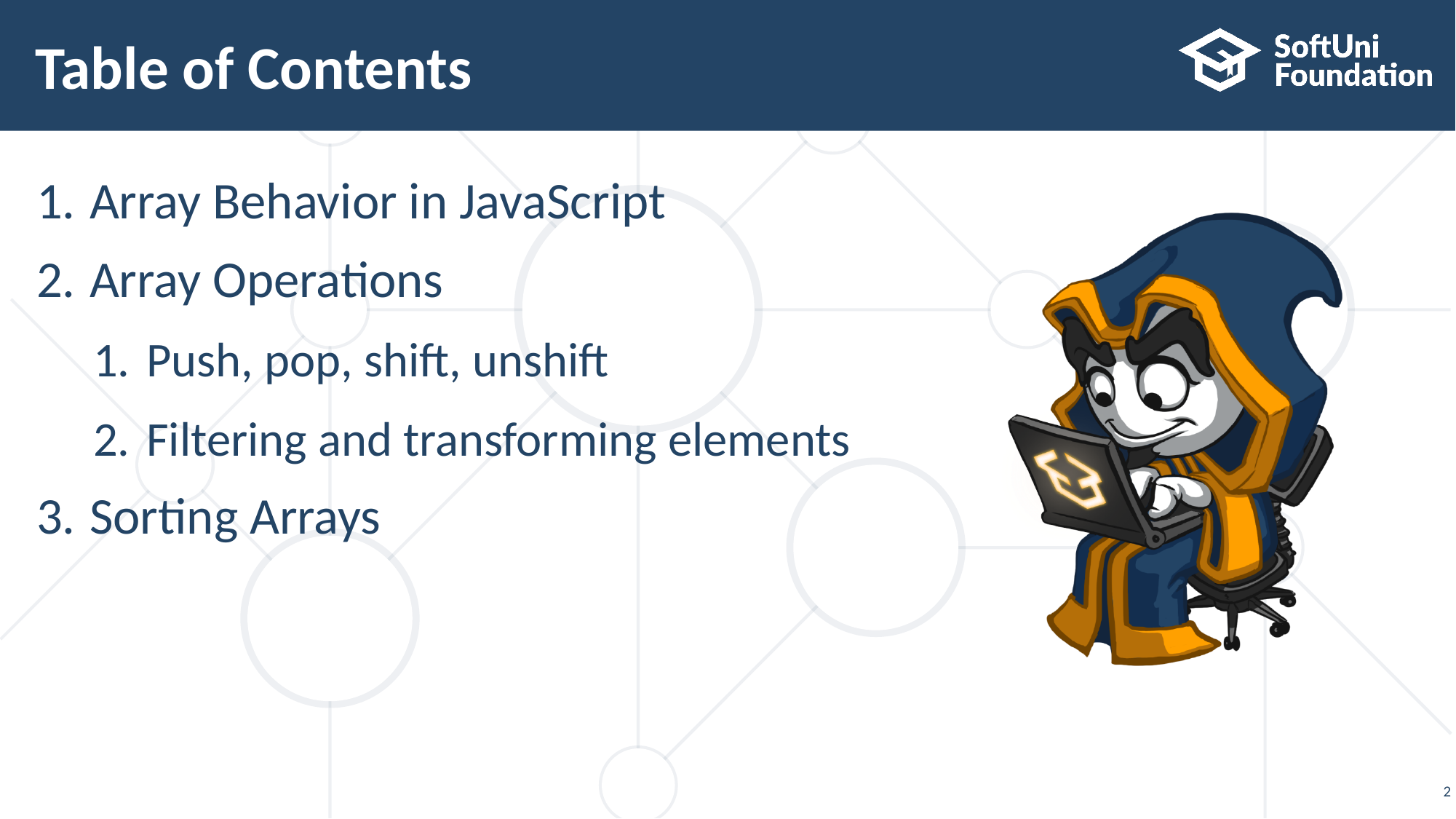

# Table of Contents
Array Behavior in JavaScript
Array Operations
Push, pop, shift, unshift
Filtering and transforming elements
Sorting Arrays
2